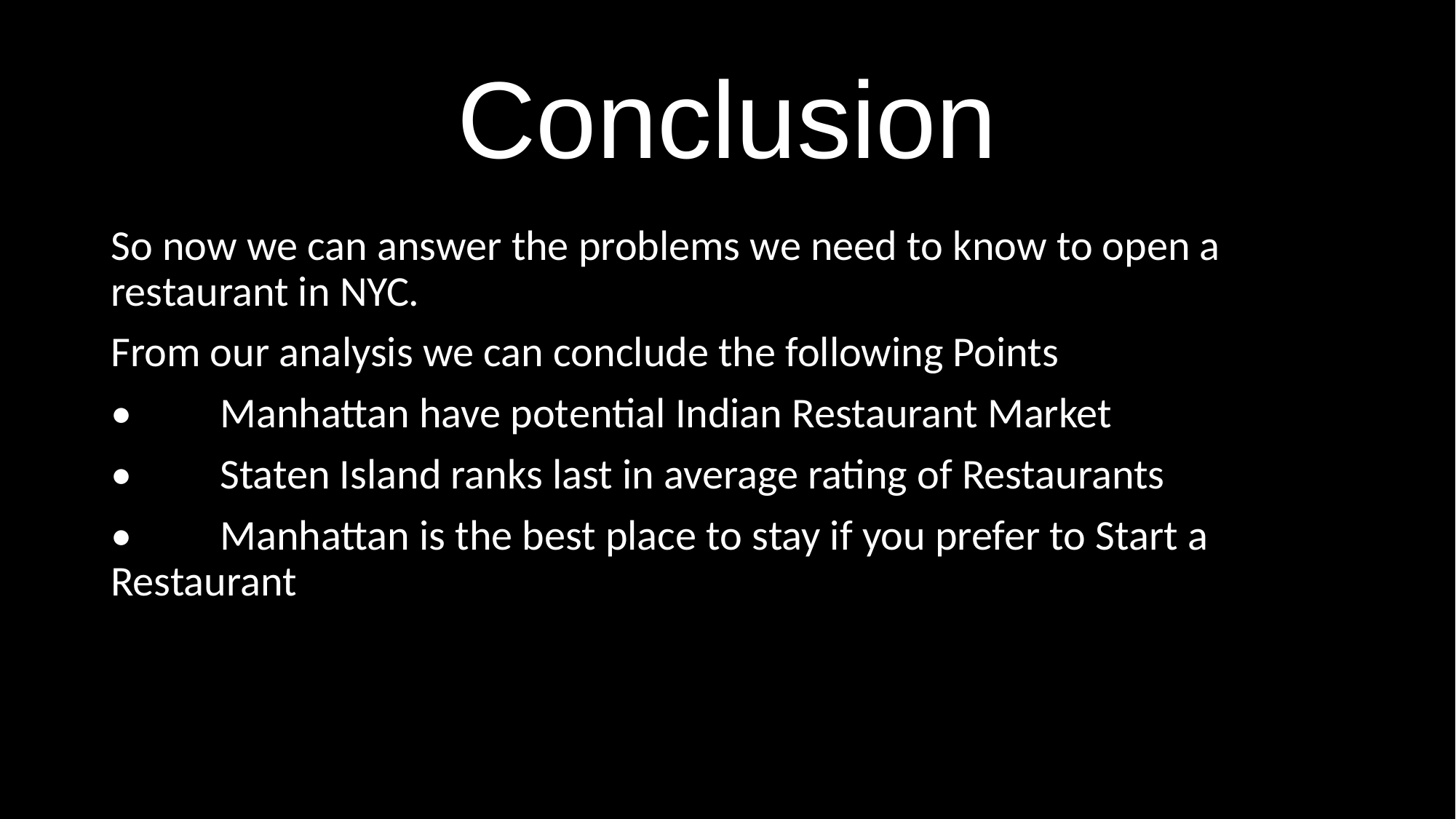

# Conclusion
So now we can answer the problems we need to know to open a restaurant in NYC.
From our analysis we can conclude the following Points
•	Manhattan have potential Indian Restaurant Market
•	Staten Island ranks last in average rating of Restaurants
•	Manhattan is the best place to stay if you prefer to Start a Restaurant